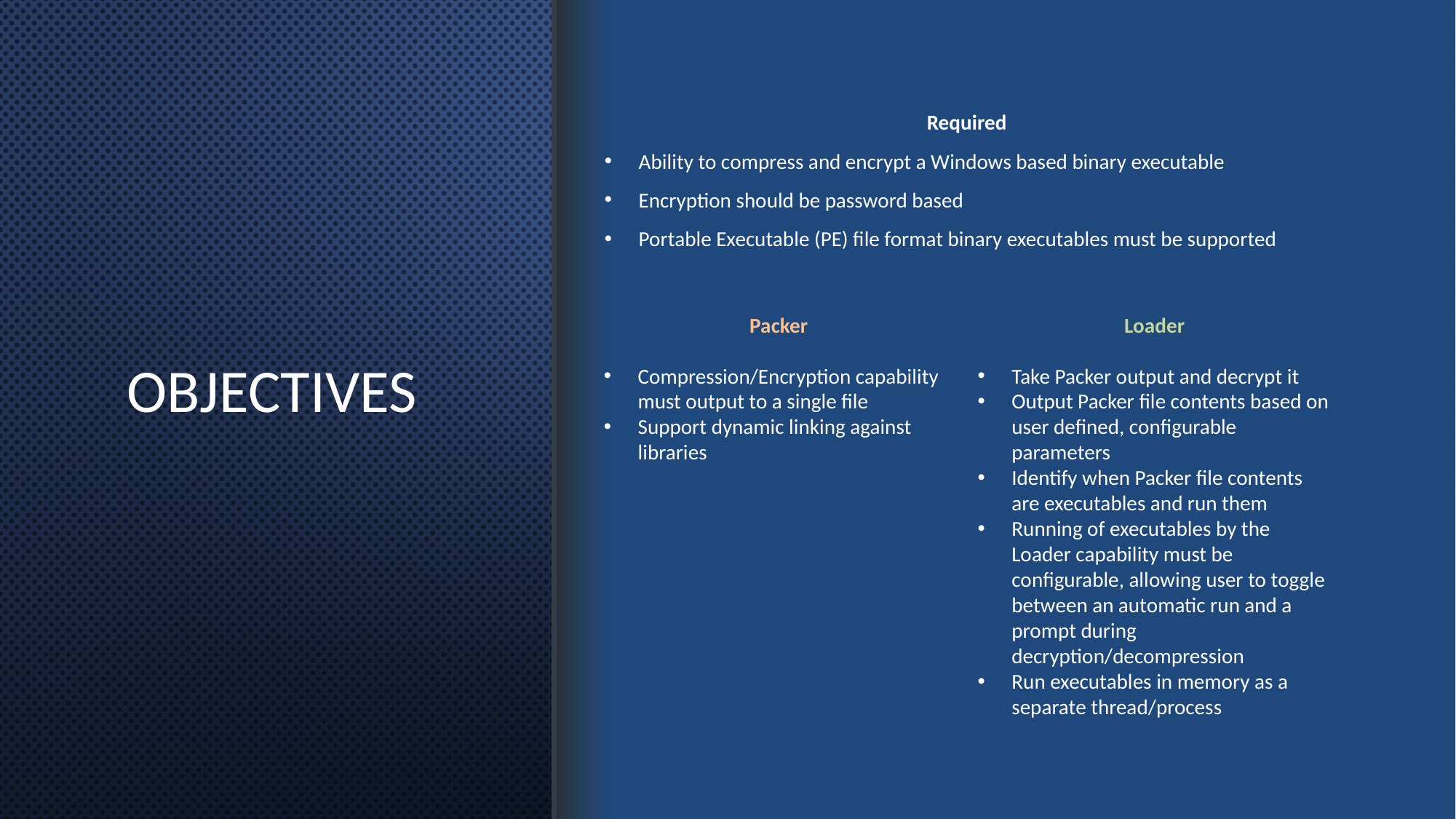

# Objectives
Required
Ability to compress and encrypt a Windows based binary executable
Encryption should be password based
Portable Executable (PE) file format binary executables must be supported
Packer

Compression/Encryption capability must output to a single file
Support dynamic linking against libraries
Loader

Take Packer output and decrypt it
Output Packer file contents based on user defined, configurable parameters
Identify when Packer file contents are executables and run them
Running of executables by the Loader capability must be configurable, allowing user to toggle between an automatic run and a prompt during decryption/decompression
Run executables in memory as a separate thread/process